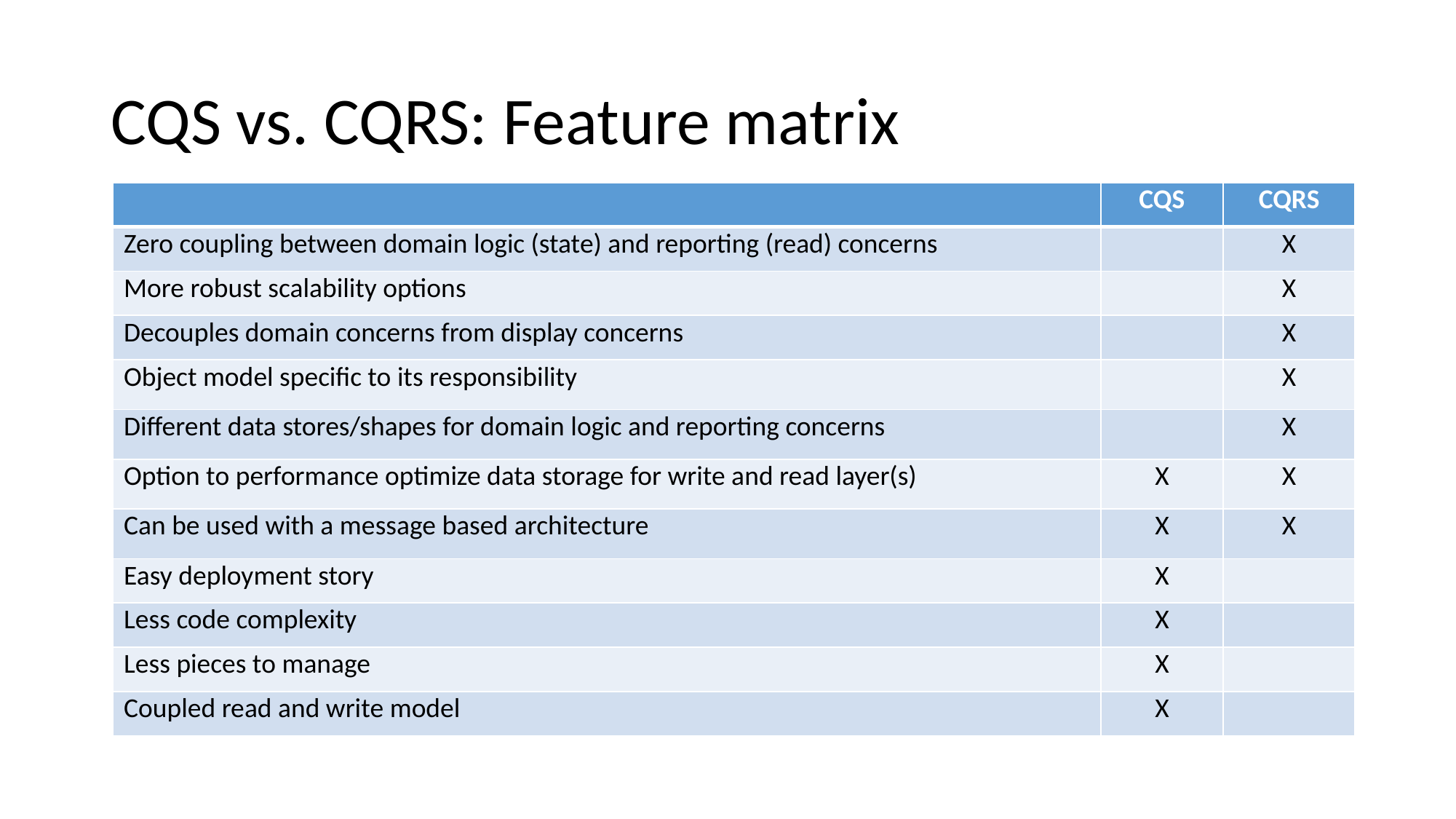

# CQS vs. CQRS: Feature matrix
|  | CQS | CQRS |
| --- | --- | --- |
| Zero coupling between domain logic (state) and reporting (read) concerns |  | X |
| More robust scalability options |  | X |
| Decouples domain concerns from display concerns |  | X |
| Object model specific to its responsibility |  | X |
| Different data stores/shapes for domain logic and reporting concerns |  | X |
| Option to performance optimize data storage for write and read layer(s) | X | X |
| Can be used with a message based architecture | X | X |
| Easy deployment story | X |  |
| Less code complexity | X |  |
| Less pieces to manage | X |  |
| Coupled read and write model | X |  |